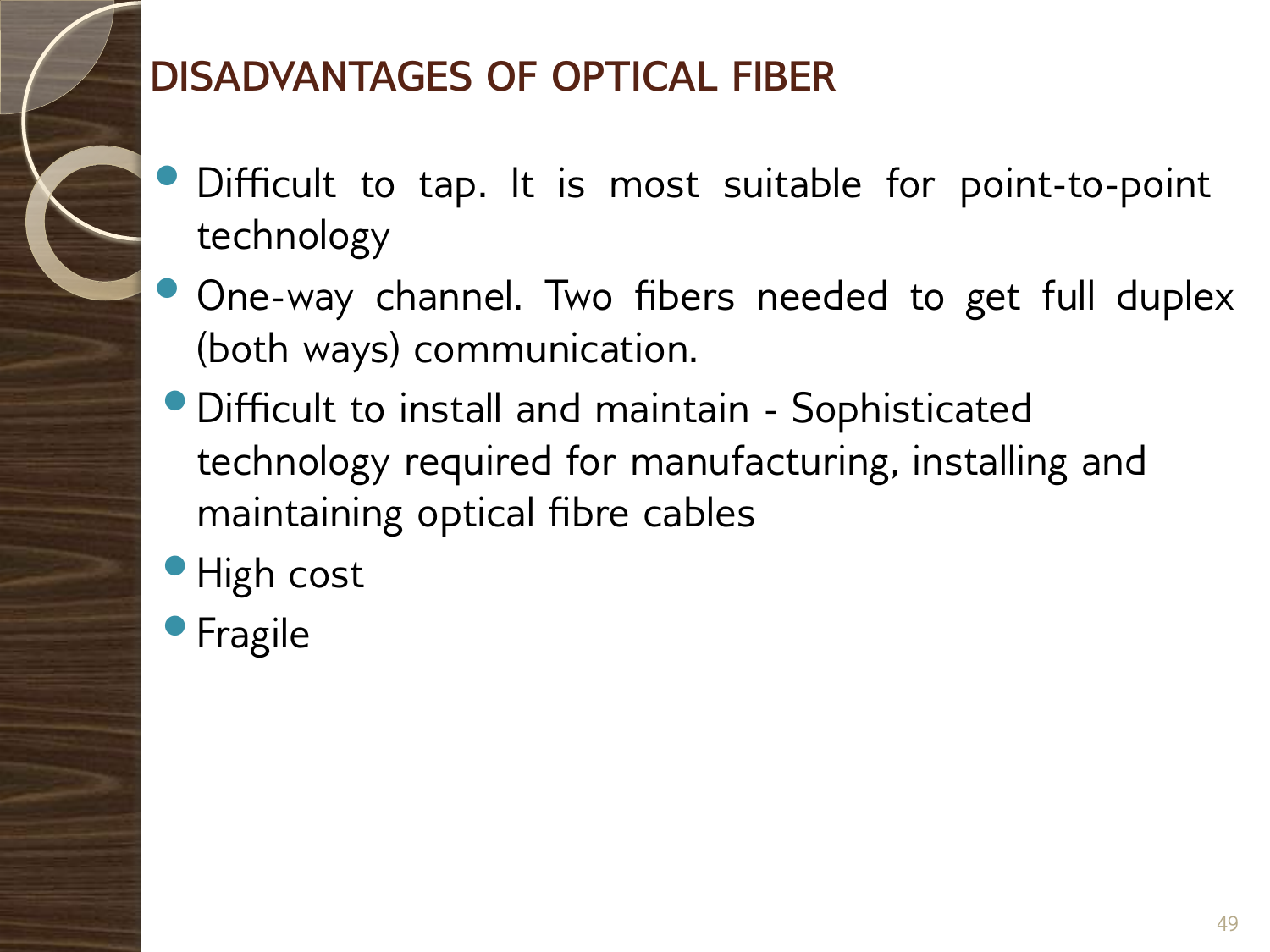

DISADVANTAGES OF OPTICAL FIBER
Difficult to tap. It is most suitable for point-to-point  technology
One-way channel. Two fibers needed to get full duplex (both ways) communication.
Difficult to install and maintain - Sophisticated technology required for manufacturing, installing and maintaining optical fibre cables
High cost
Fragile

49